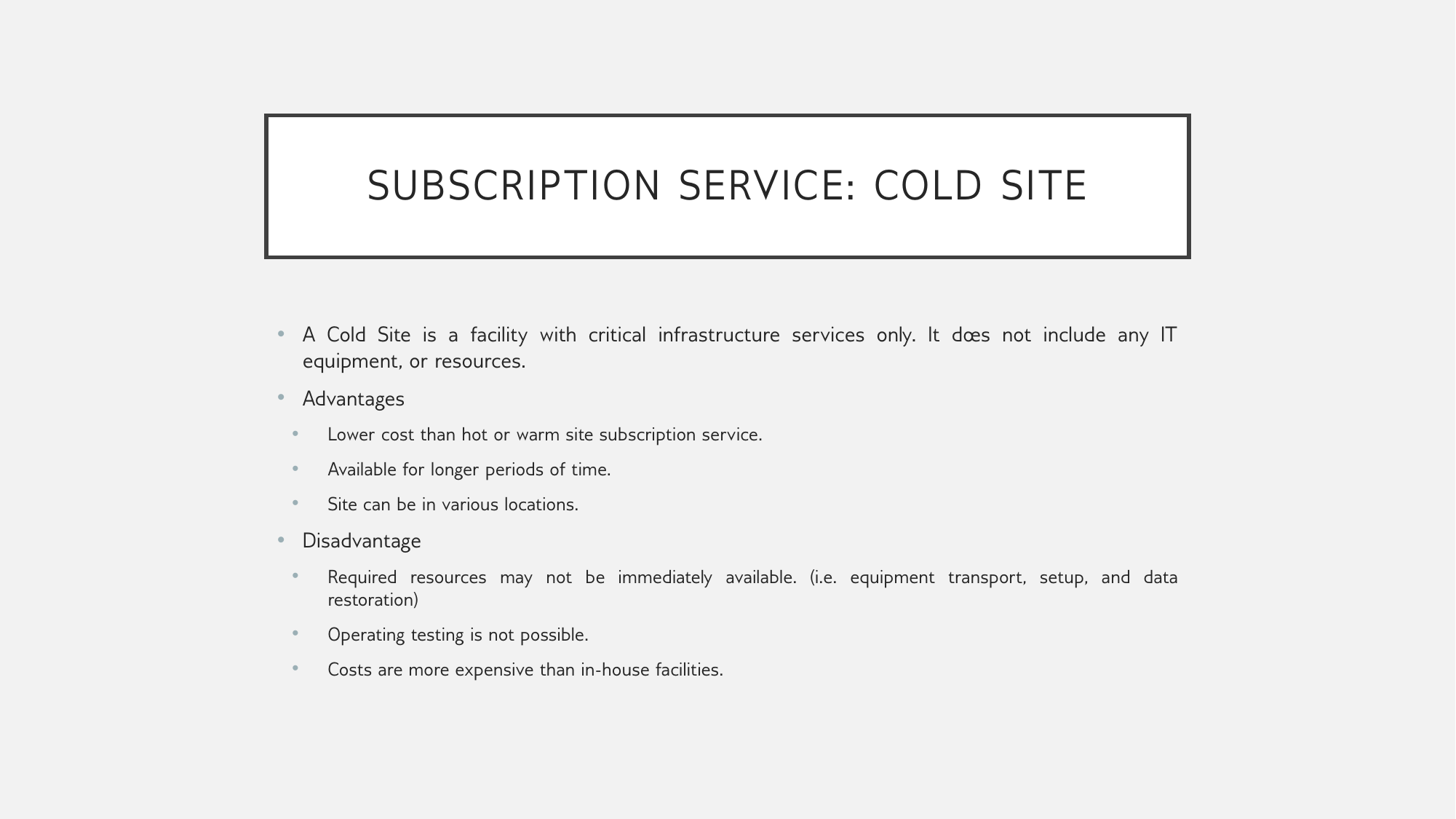

# Subscription Service: Cold Site
A Cold Site is a facility with critical infrastructure services only. It does not include any IT equipment, or resources.
Advantages
Lower cost than hot or warm site subscription service.
Available for longer periods of time.
Site can be in various locations.
Disadvantage
Required resources may not be immediately available. (i.e. equipment transport, setup, and data restoration)
Operating testing is not possible.
Costs are more expensive than in-house facilities.